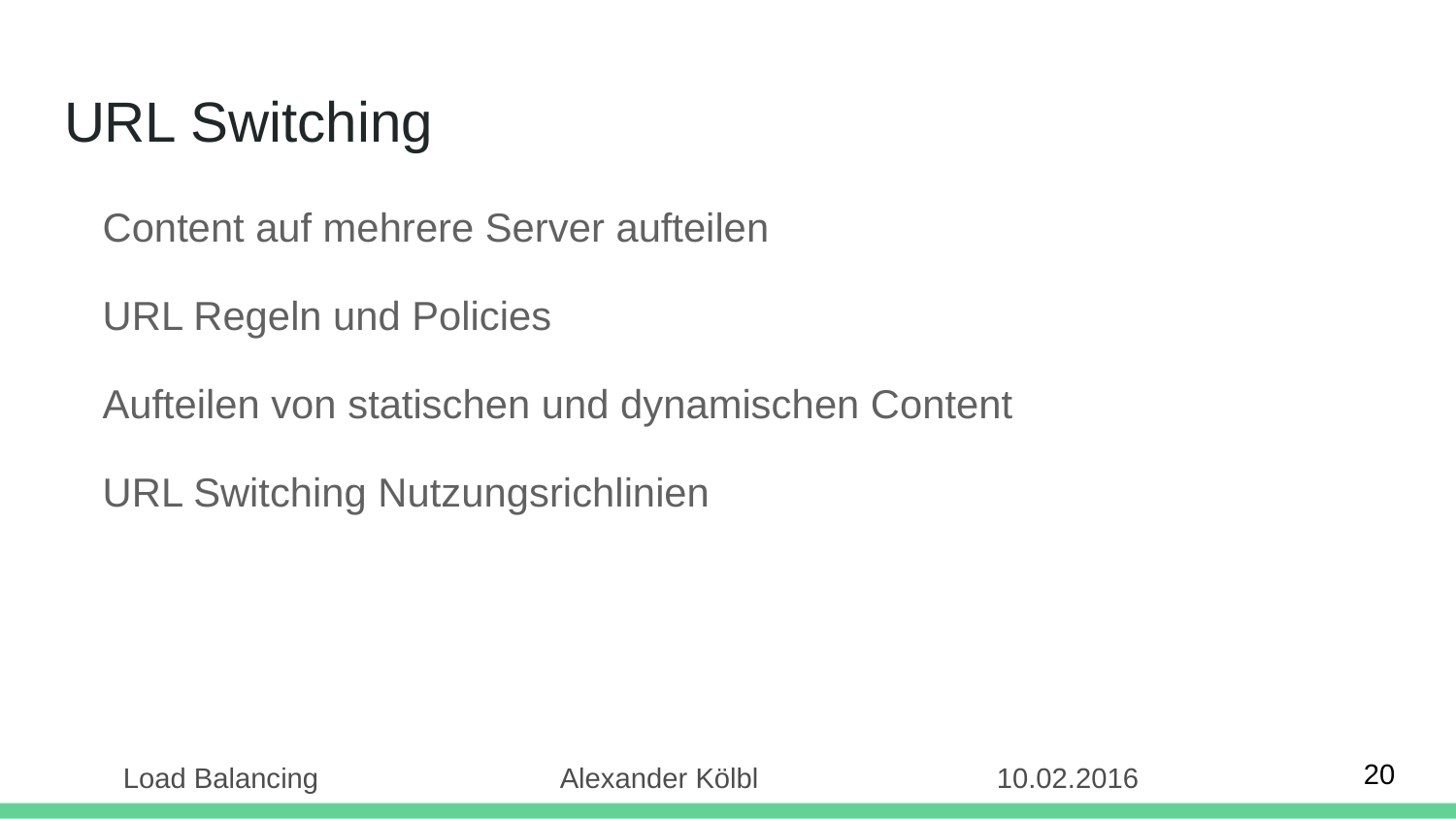

# URL Switching
Content auf mehrere Server aufteilen
URL Regeln und Policies
Aufteilen von statischen und dynamischen Content
URL Switching Nutzungsrichlinien
20